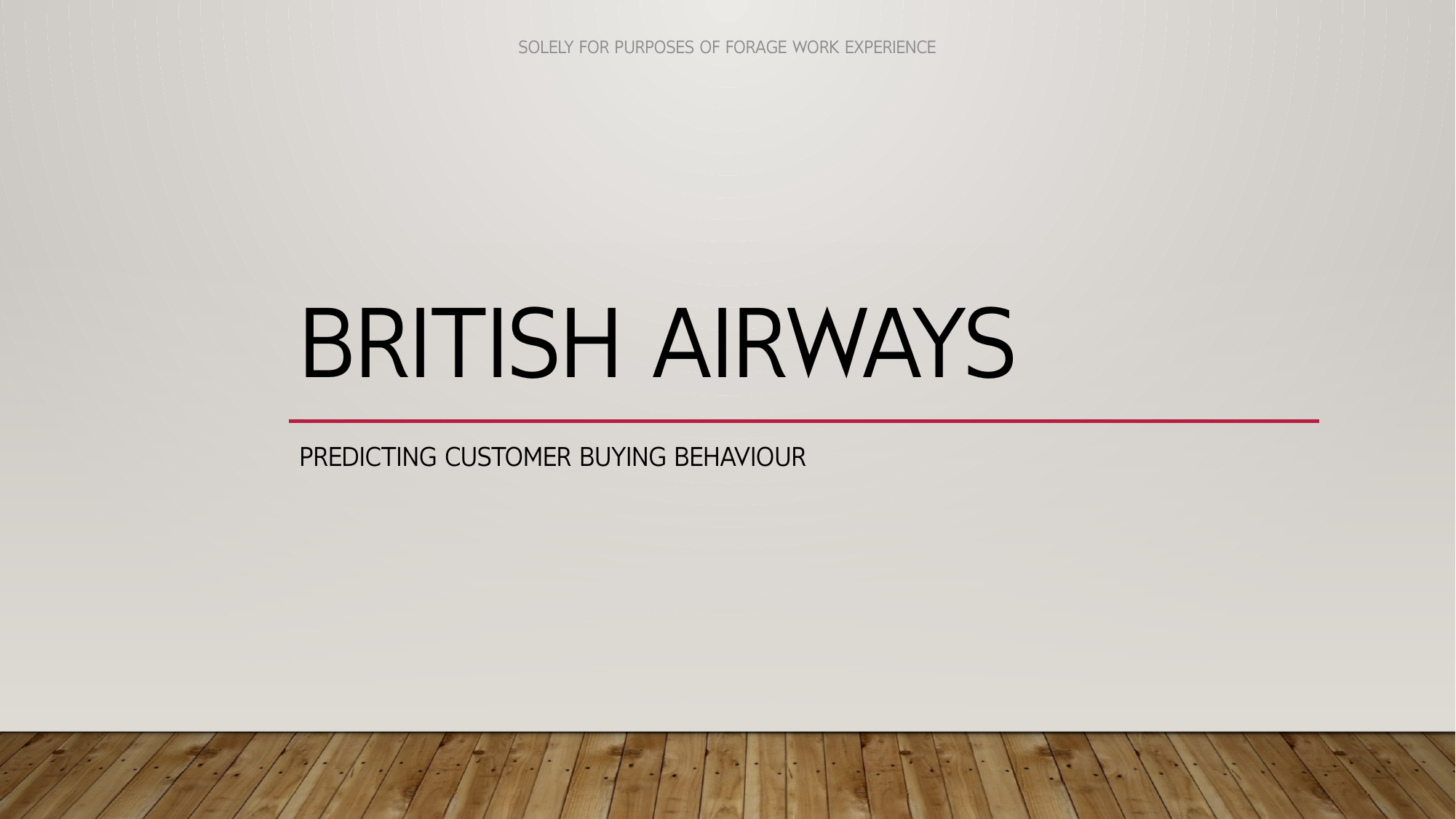

# British airways
Predicting customer buying behaviour